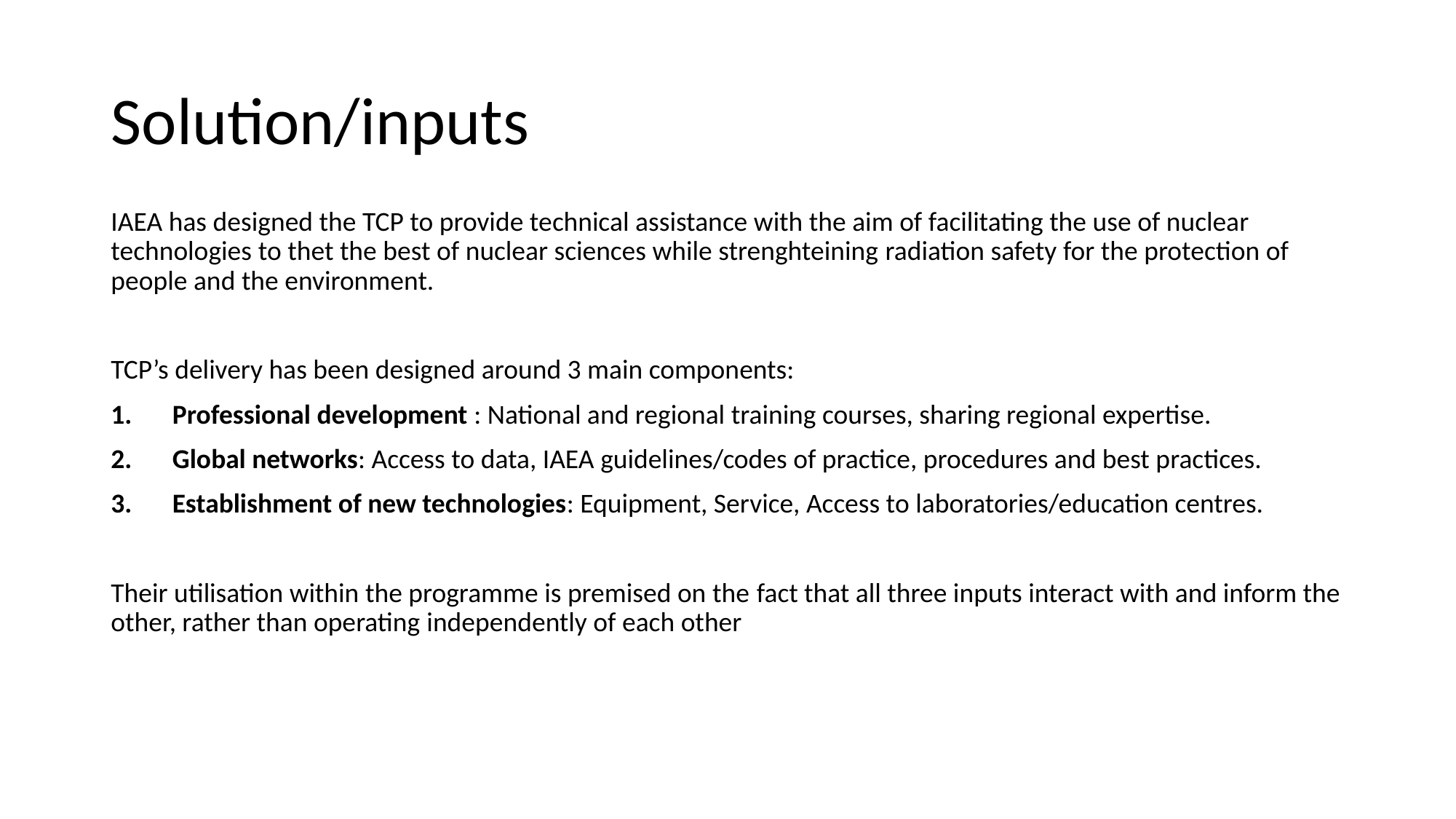

# Solution/inputs
IAEA has designed the TCP to provide technical assistance with the aim of facilitating the use of nuclear technologies to thet the best of nuclear sciences while strenghteining radiation safety for the protection of people and the environment.

TCP’s delivery has been designed around 3 main components:
Professional development : National and regional training courses, sharing regional expertise.
Global networks: Access to data, IAEA guidelines/codes of practice, procedures and best practices.
Establishment of new technologies: Equipment, Service, Access to laboratories/education centres.

Their utilisation within the programme is premised on the fact that all three inputs interact with and inform the other, rather than operating independently of each other